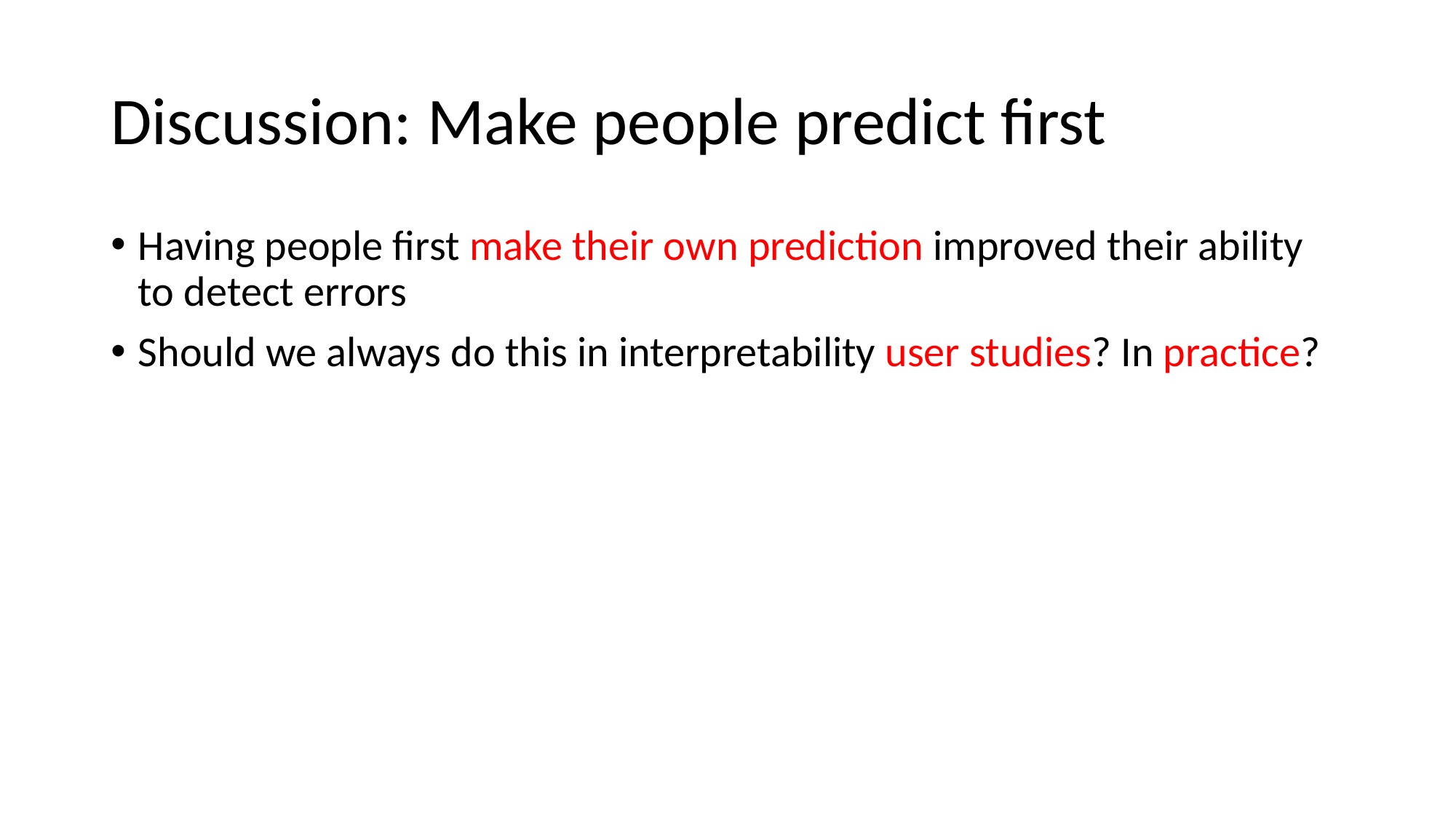

# Discussion: Make people predict first
Having people first make their own prediction improved their ability to detect errors
Should we always do this in interpretability user studies? In practice?